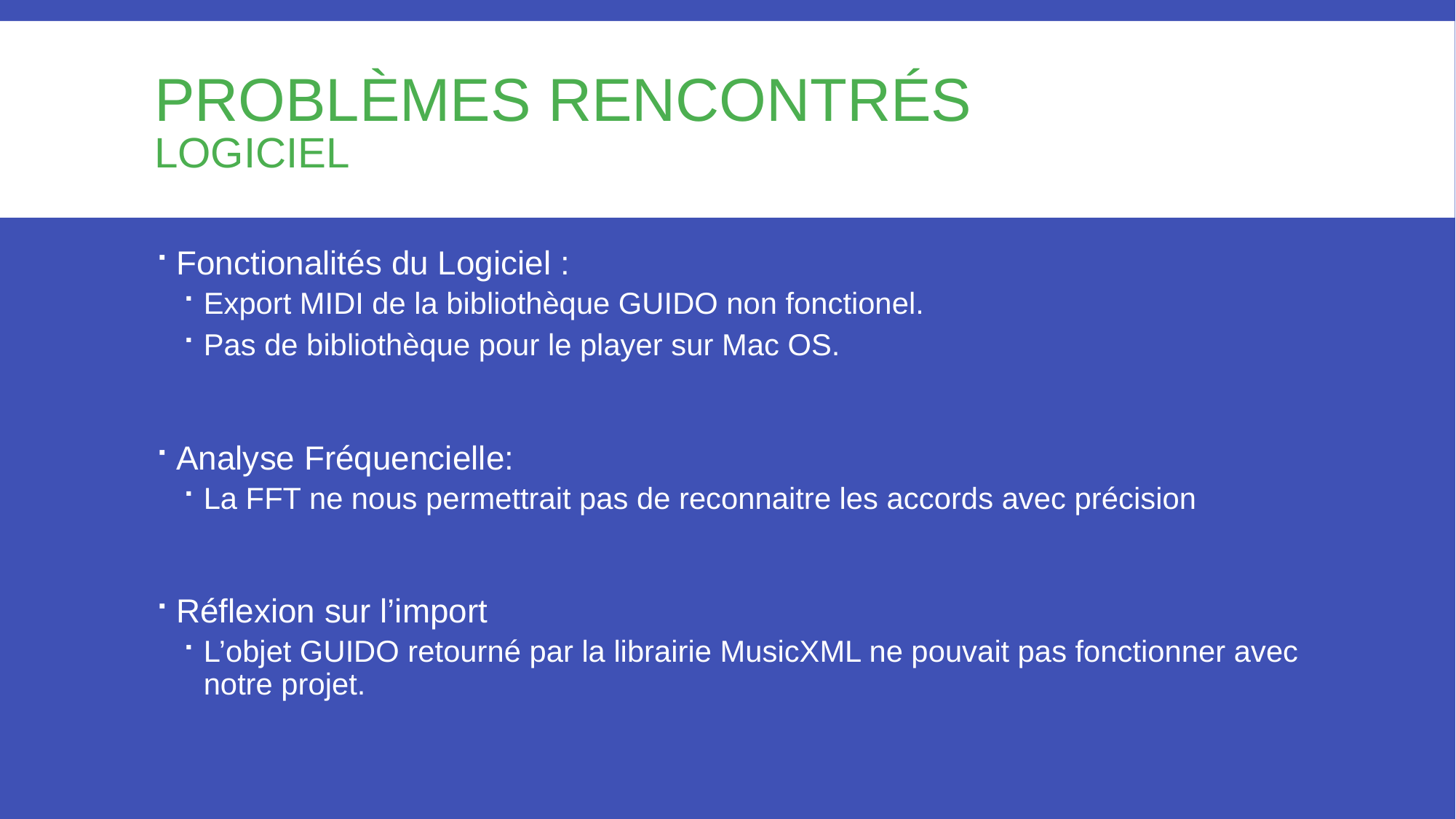

# Problèmes rencontrés Logiciel
Fonctionalités du Logiciel :
Export MIDI de la bibliothèque GUIDO non fonctionel.
Pas de bibliothèque pour le player sur Mac OS.

Analyse Fréquencielle:
La FFT ne nous permettrait pas de reconnaitre les accords avec précision

Réflexion sur l’import
L’objet GUIDO retourné par la librairie MusicXML ne pouvait pas fonctionner avec notre projet.